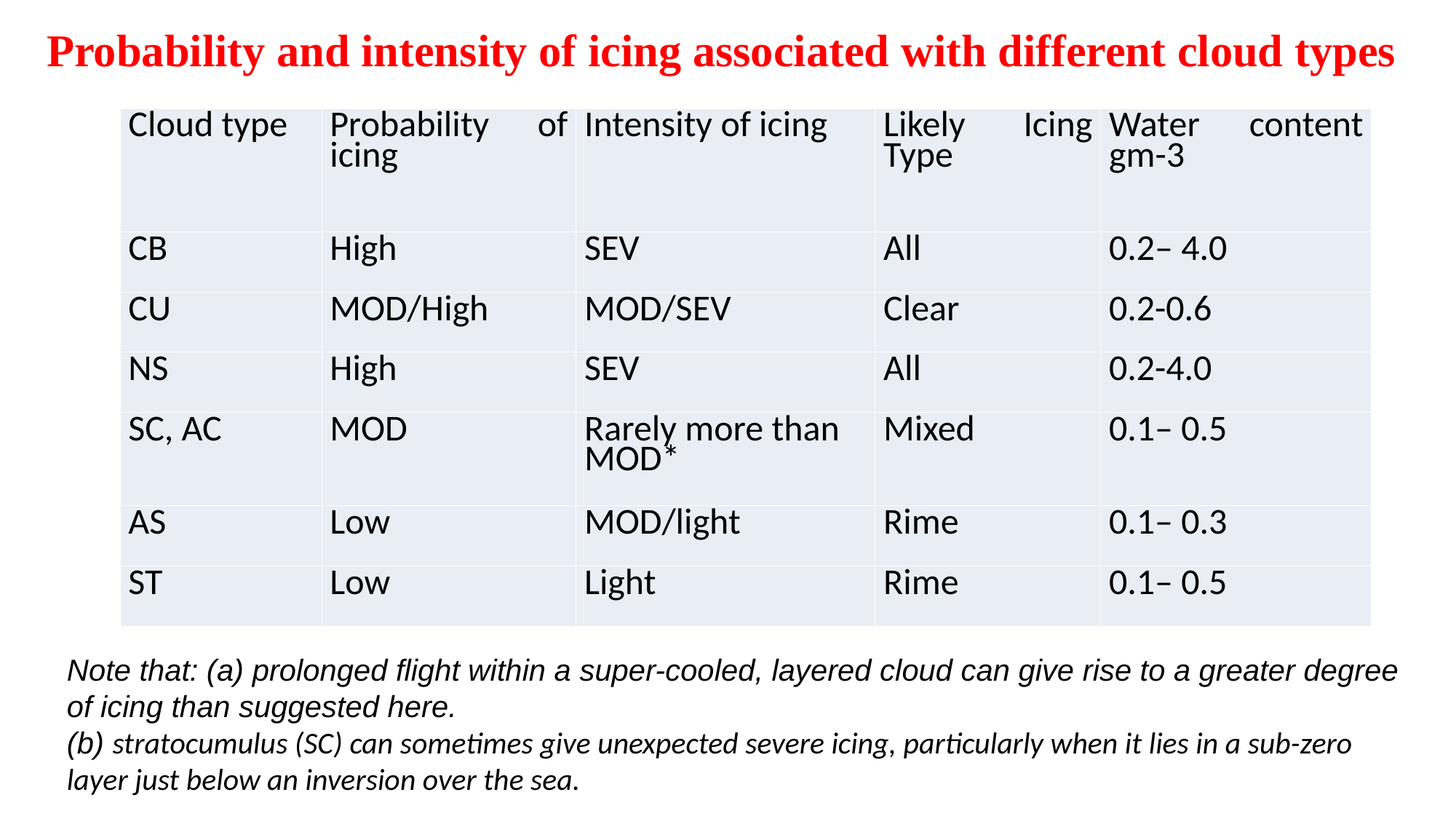

Probability and intensity of icing associated with different cloud types
| Cloud type | Probability of icing | Intensity of icing | Likely Icing Type | Water content gm-3 |
| --- | --- | --- | --- | --- |
| CB | High | SEV | All | 0.2– 4.0 |
| CU | MOD/High | MOD/SEV | Clear | 0.2-0.6 |
| NS | High | SEV | All | 0.2-4.0 |
| SC, AC | MOD | Rarely more than MOD\* | Mixed | 0.1– 0.5 |
| AS | Low | MOD/light | Rime | 0.1– 0.3 |
| ST | Low | Light | Rime | 0.1– 0.5 |
Note that: (a) prolonged flight within a super-cooled, layered cloud can give rise to a greater degree of icing than suggested here.
(b) stratocumulus (SC) can sometimes give unexpected severe icing, particularly when it lies in a sub-zero layer just below an inversion over the sea.